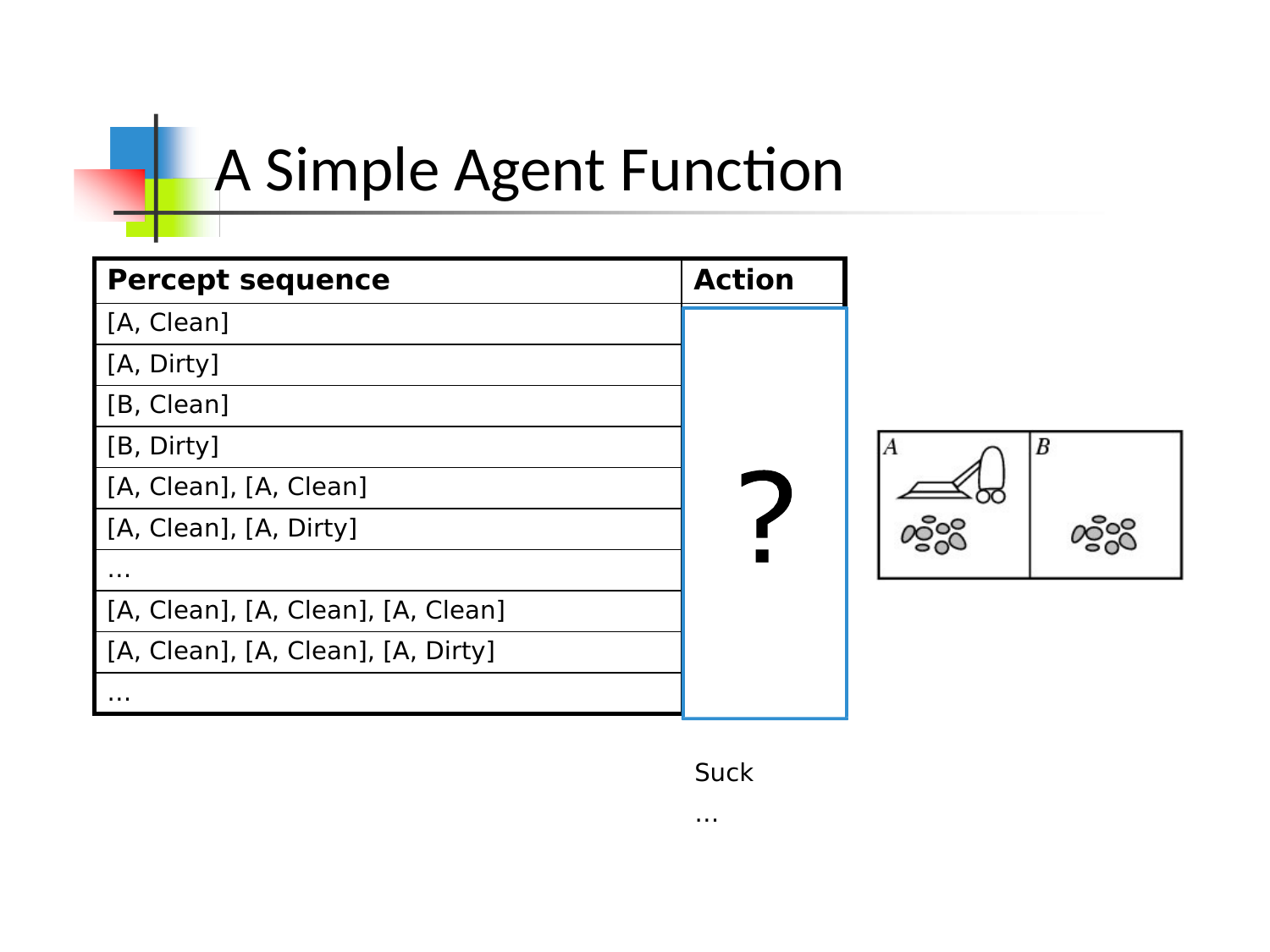

# A Simple Agent Function

| Percept sequence | Action |
| --- | --- |
| [A, Clean] |  |
| [A, Dirty] |  |
| [B, Clean] |  |
| [B, Dirty] |  |
| [A, Clean], [A, Clean] |  |
| [A, Clean], [A, Dirty] |  |
| … |  |
| [A, Clean], [A, Clean], [A, Clean] |  |
| [A, Clean], [A, Clean], [A, Dirty] |  |
| … |  |

Right
Suck  Left  Suck  Right  Suck
…  Right  Suck
…